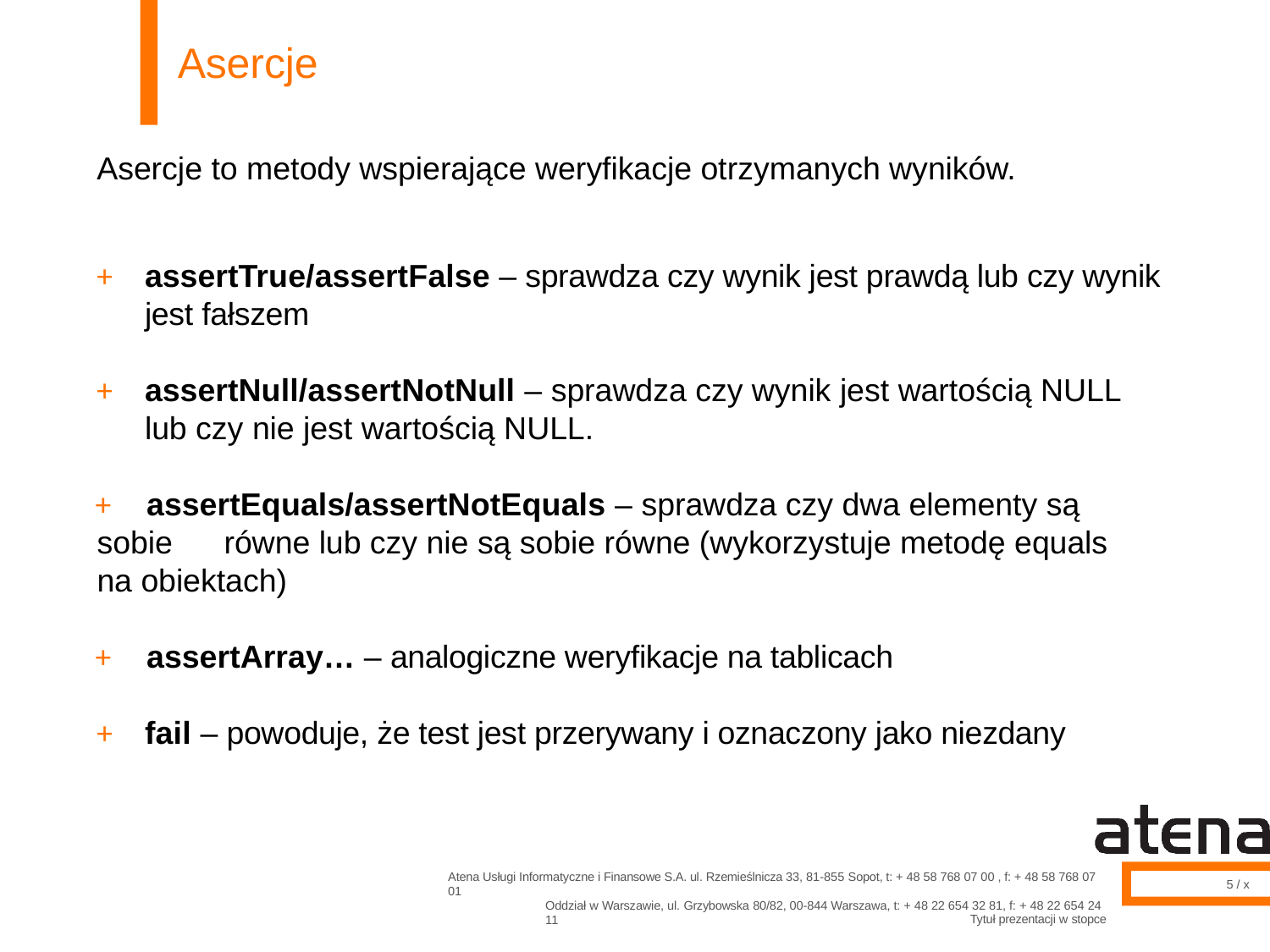

# Asercje
Asercje to metody wspierające weryfikacje otrzymanych wyników.

+	assertTrue/assertFalse – sprawdza czy wynik jest prawdą lub czy wynik jest fałszem

+	assertNull/assertNotNull – sprawdza czy wynik jest wartością NULL lub czy nie jest wartością NULL.

+	assertEquals/assertNotEquals – sprawdza czy dwa elementy są sobie 	równe lub czy nie są sobie równe (wykorzystuje metodę equals na obiektach)

+	assertArray… – analogiczne weryfikacje na tablicach

+	fail – powoduje, że test jest przerywany i oznaczony jako niezdany
Atena Usługi Informatyczne i Finansowe S.A. ul. Rzemieślnicza 33, 81-855 Sopot, t: + 48 58 768 07 00 , f: + 48 58 768 07 01
Oddział w Warszawie, ul. Grzybowska 80/82, 00-844 Warszawa, t: + 48 22 654 32 81, f: + 48 22 654 24 11
5 / x
Tytuł prezentacji w stopce